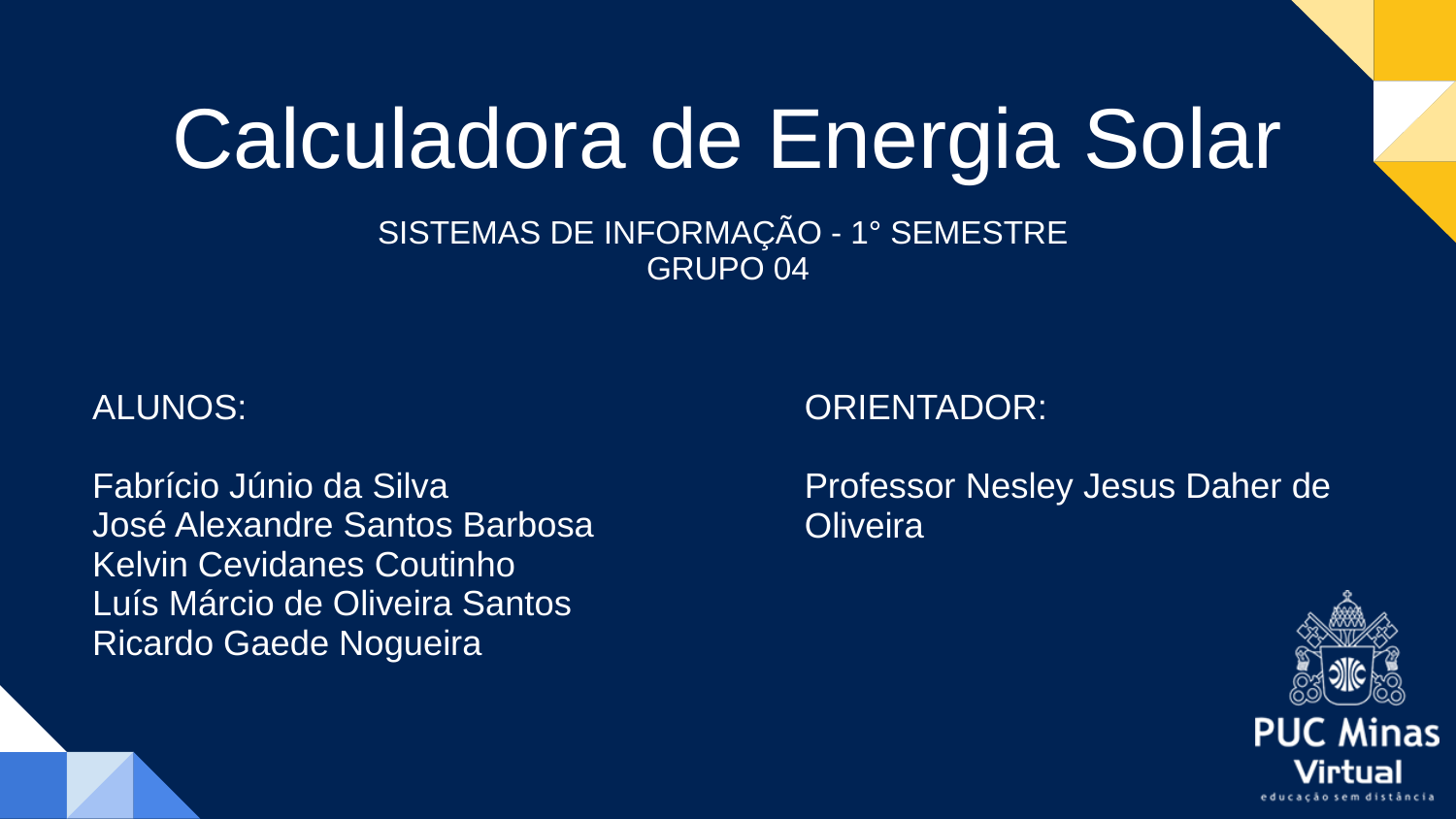

# Calculadora de Energia Solar
SISTEMAS DE INFORMAÇÃO - 1° SEMESTRE
GRUPO 04
ALUNOS:

Fabrício Júnio da Silva
José Alexandre Santos Barbosa
Kelvin Cevidanes Coutinho
Luís Márcio de Oliveira Santos
Ricardo Gaede Nogueira

ORIENTADOR:

Professor Nesley Jesus Daher de Oliveira